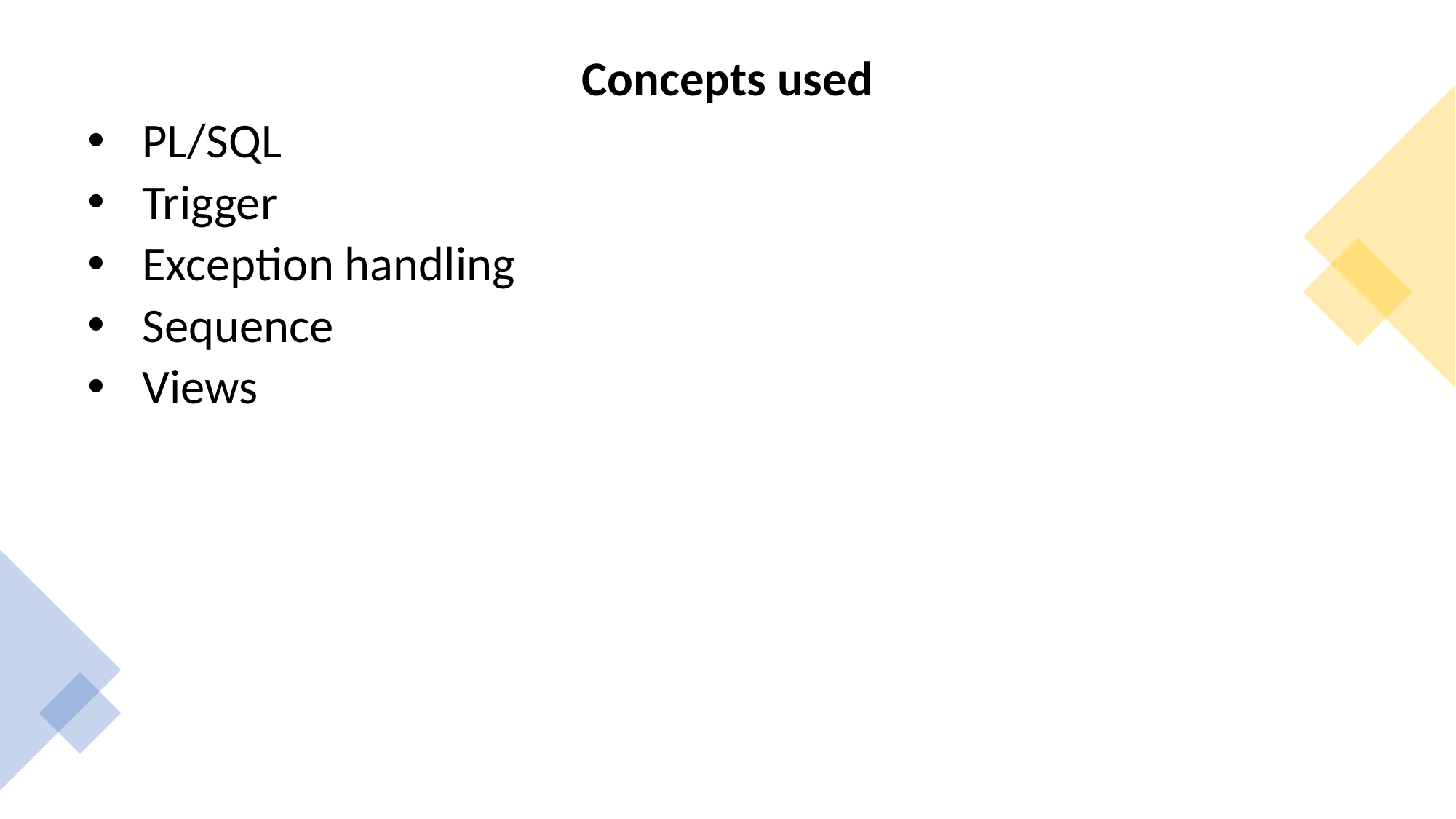

Concepts used
PL/SQL
Trigger
Exception handling
Sequence
Views